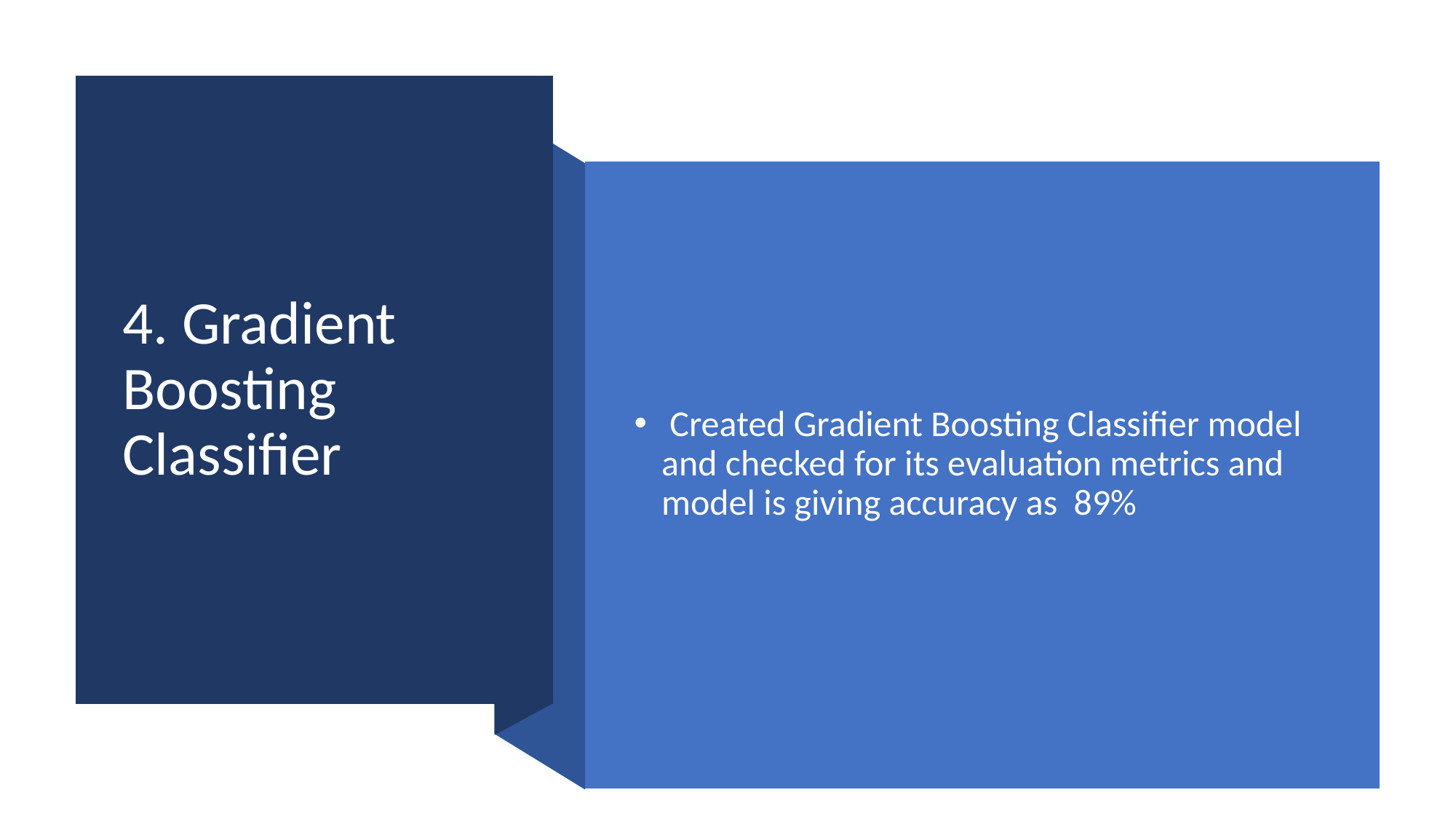

# 4. Gradient Boosting Classifier

 Created Gradient Boosting Classifier model and checked for its evaluation metrics and model is giving accuracy as  89%